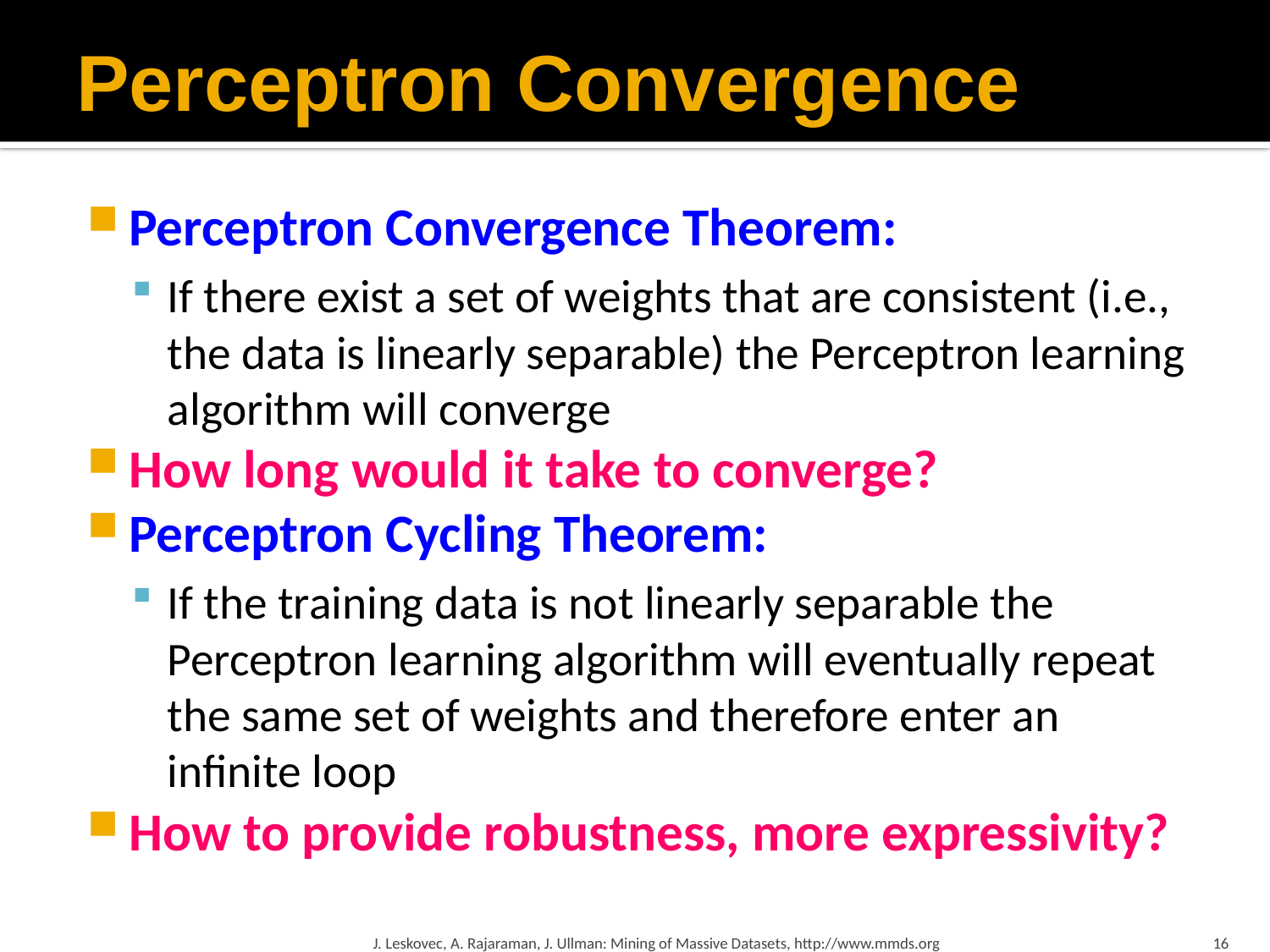

# Perceptron Convergence
Perceptron Convergence Theorem:
If there exist a set of weights that are consistent (i.e., the data is linearly separable) the Perceptron learning algorithm will converge
How long would it take to converge?
Perceptron Cycling Theorem:
If the training data is not linearly separable the Perceptron learning algorithm will eventually repeat the same set of weights and therefore enter an infinite loop
How to provide robustness, more expressivity?

J. Leskovec, A. Rajaraman, J. Ullman: Mining of Massive Datasets, http://www.mmds.org
16